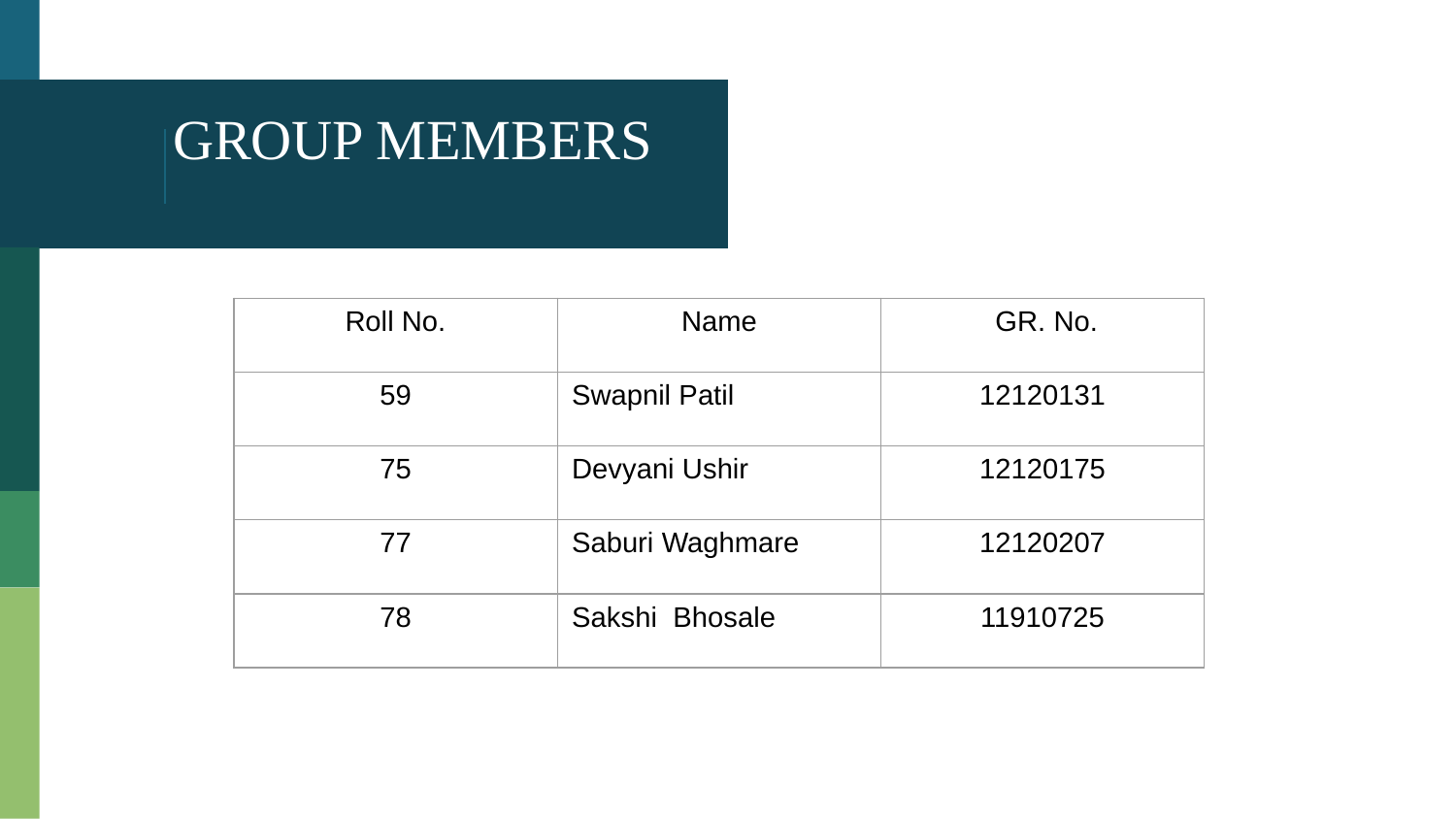

GROUP MEMBERS

| Roll No. | Name | GR. No. |
| --- | --- | --- |
| 59 | Swapnil Patil | 12120131 |
| 75 | Devyani Ushir | 12120175 |
| 77 | Saburi Waghmare | 12120207 |
| 78 | Sakshi Bhosale | 11910725 |

2